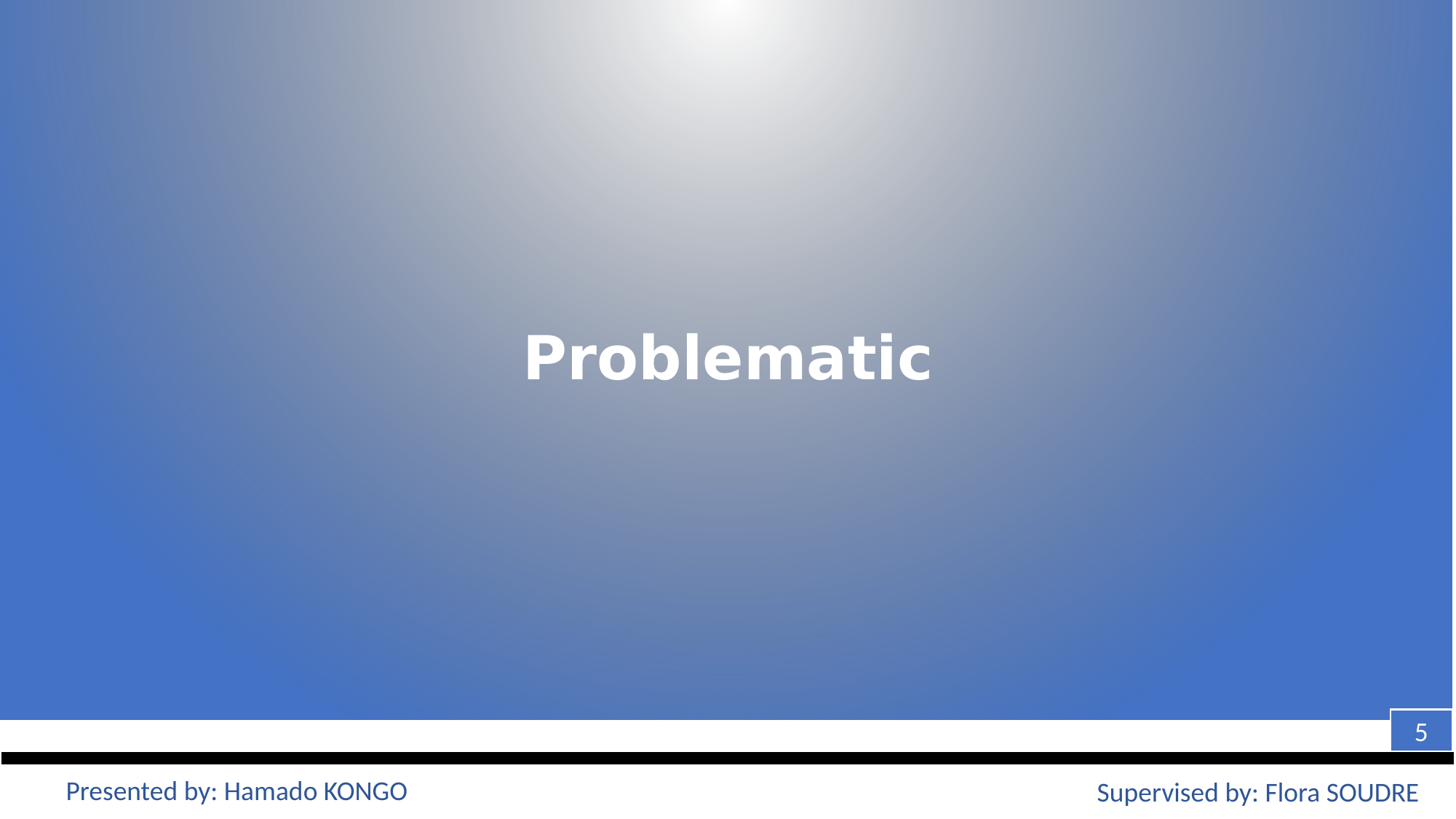

Problematic
5

Presented by: Hamado KONGO
Supervised by: Flora SOUDRE